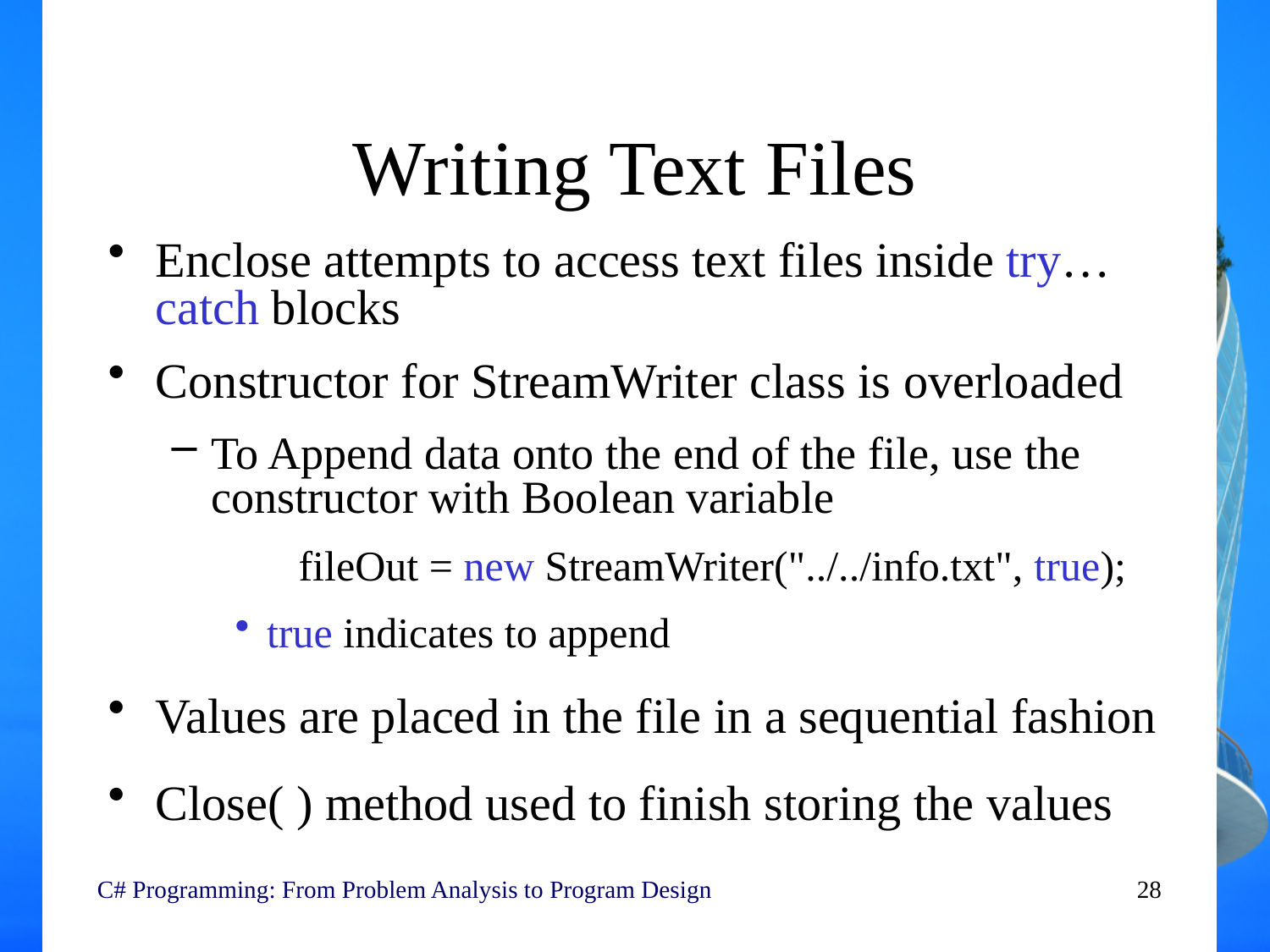

# Writing Text Files
Enclose attempts to access text files inside try…catch blocks
Constructor for StreamWriter class is overloaded
To Append data onto the end of the file, use the constructor with Boolean variable
fileOut = new StreamWriter("../../info.txt", true);
true indicates to append
Values are placed in the file in a sequential fashion
Close( ) method used to finish storing the values
C# Programming: From Problem Analysis to Program Design

28